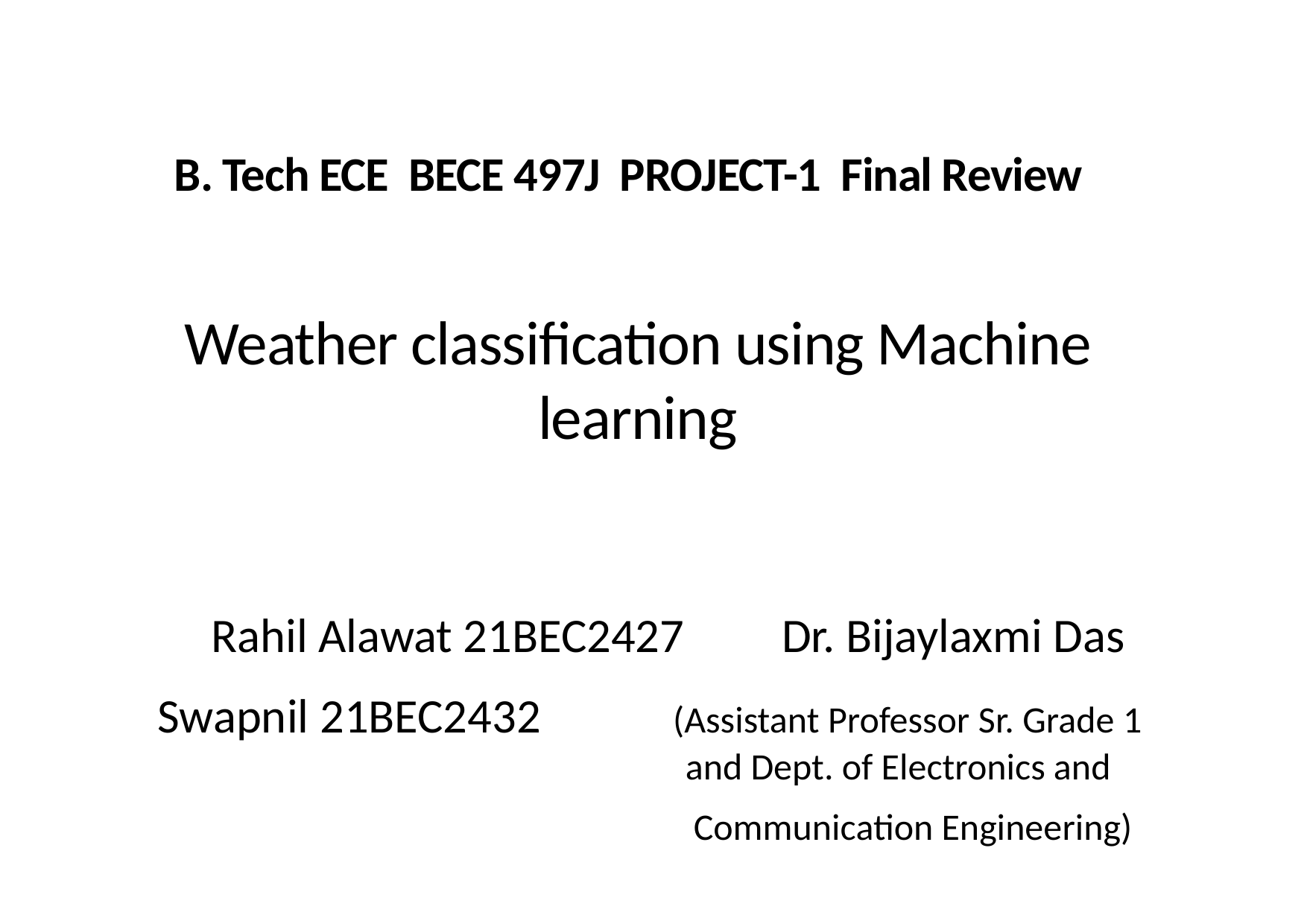

B. Tech ECE  BECE 497J  PROJECT-1  Final Review
Weather classification using Machine learning

    Rahil Alawat 21BEC2427         Dr. Bijaylaxmi Das
  Swapnil 21BEC2432               (Assistant Professor Sr. Grade 1
                                                                 and Dept. of Electronics and
                                                                  Communication Engineering)